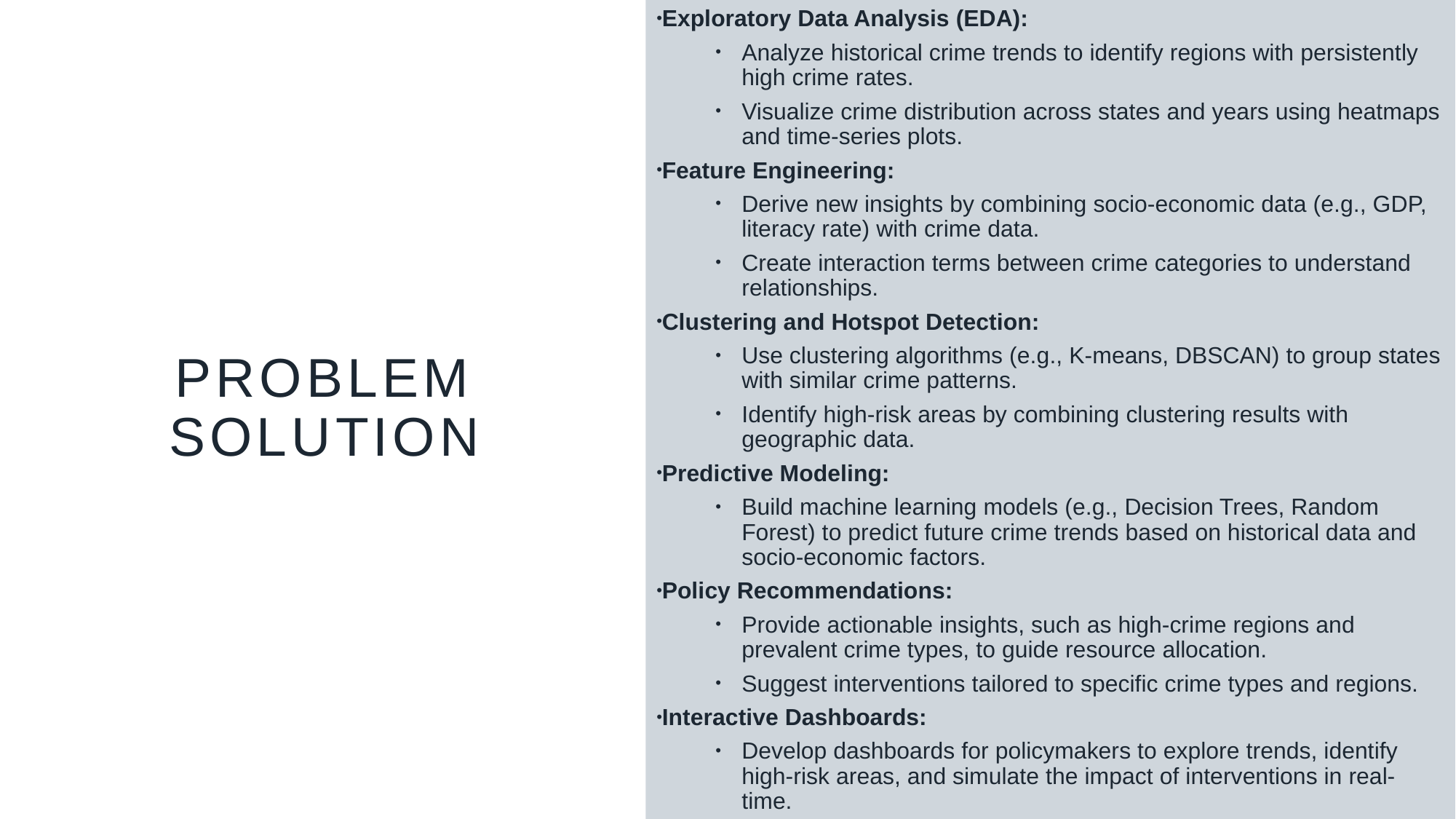

Exploratory Data Analysis (EDA):
Analyze historical crime trends to identify regions with persistently high crime rates.
Visualize crime distribution across states and years using heatmaps and time-series plots.
Feature Engineering:
Derive new insights by combining socio-economic data (e.g., GDP, literacy rate) with crime data.
Create interaction terms between crime categories to understand relationships.
Clustering and Hotspot Detection:
Use clustering algorithms (e.g., K-means, DBSCAN) to group states with similar crime patterns.
Identify high-risk areas by combining clustering results with geographic data.
Predictive Modeling:
Build machine learning models (e.g., Decision Trees, Random Forest) to predict future crime trends based on historical data and socio-economic factors.
Policy Recommendations:
Provide actionable insights, such as high-crime regions and prevalent crime types, to guide resource allocation.
Suggest interventions tailored to specific crime types and regions.
Interactive Dashboards:
Develop dashboards for policymakers to explore trends, identify high-risk areas, and simulate the impact of interventions in real-time.

# Problem Solution